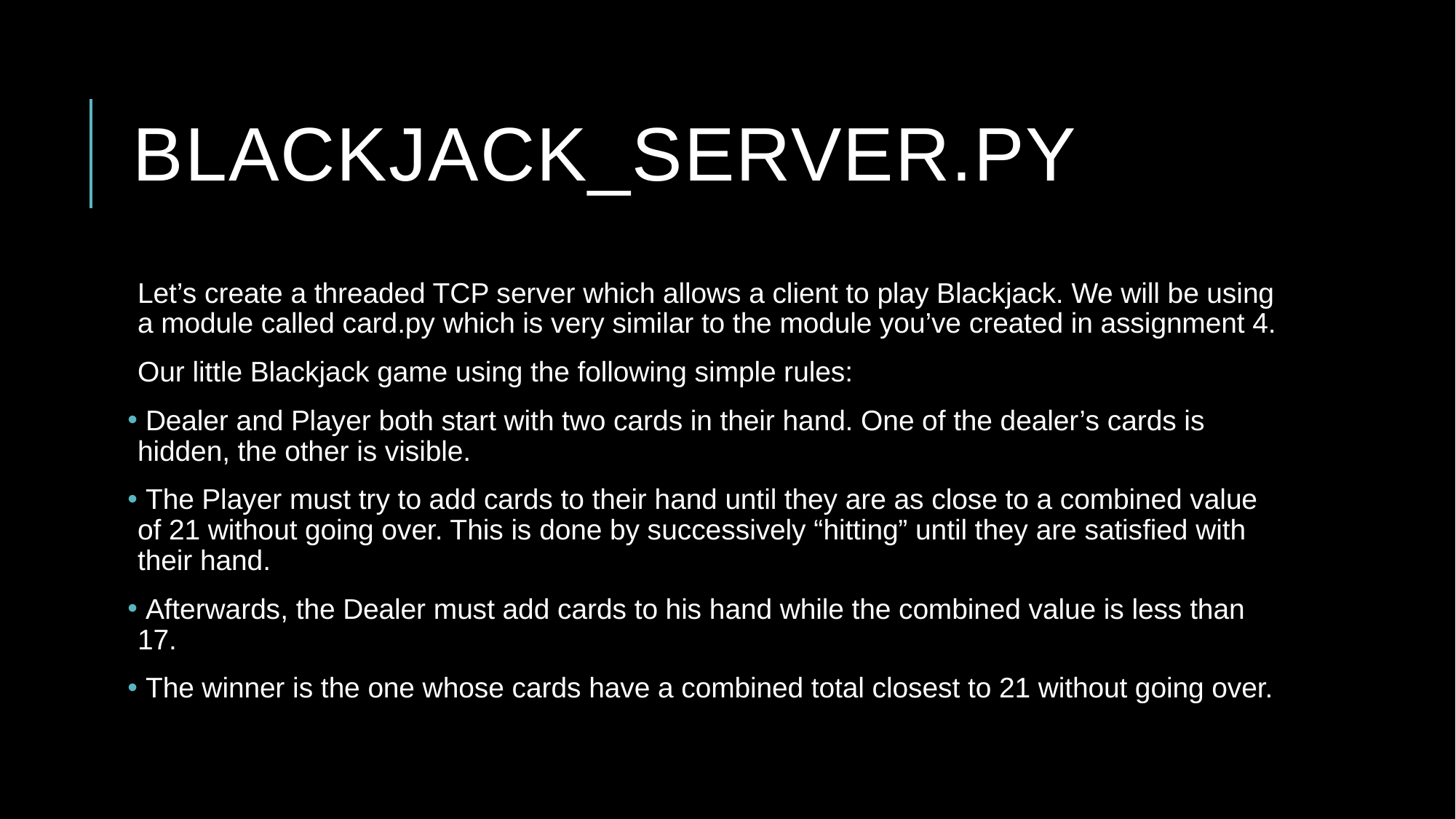

# Blackjack_server.py
Let’s create a threaded TCP server which allows a client to play Blackjack. We will be using a module called card.py which is very similar to the module you’ve created in assignment 4.
Our little Blackjack game using the following simple rules:
 Dealer and Player both start with two cards in their hand. One of the dealer’s cards is hidden, the other is visible.
 The Player must try to add cards to their hand until they are as close to a combined value of 21 without going over. This is done by successively “hitting” until they are satisfied with their hand.
 Afterwards, the Dealer must add cards to his hand while the combined value is less than 17.
 The winner is the one whose cards have a combined total closest to 21 without going over.